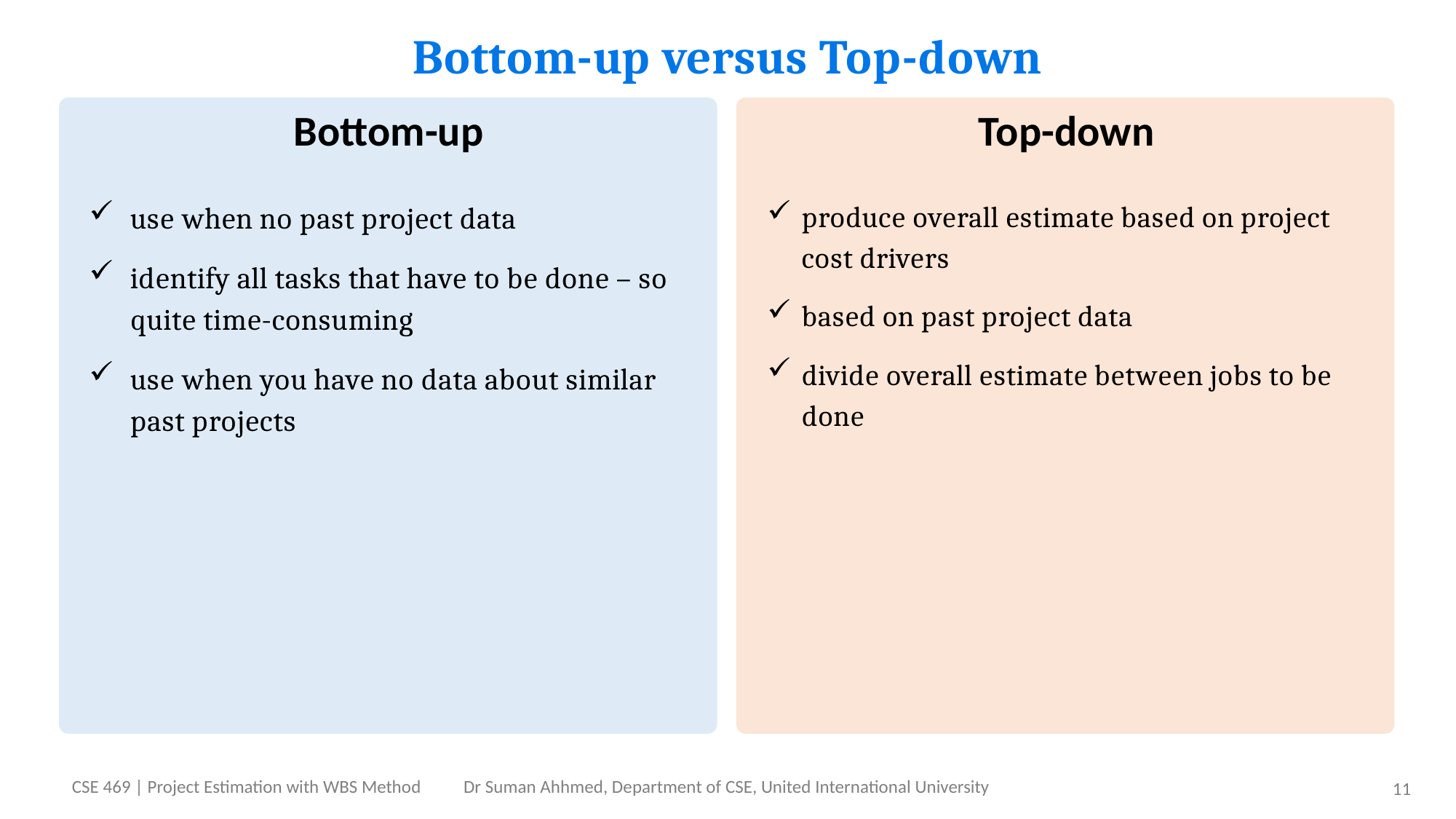

# Bottom-up versus Top-down

Bottom-up
use when no past project data
identify all tasks that have to be done – so quite time-consuming
use when you have no data about similar past projects

Top-down
produce overall estimate based on project cost drivers
based on past project data
divide overall estimate between jobs to be done